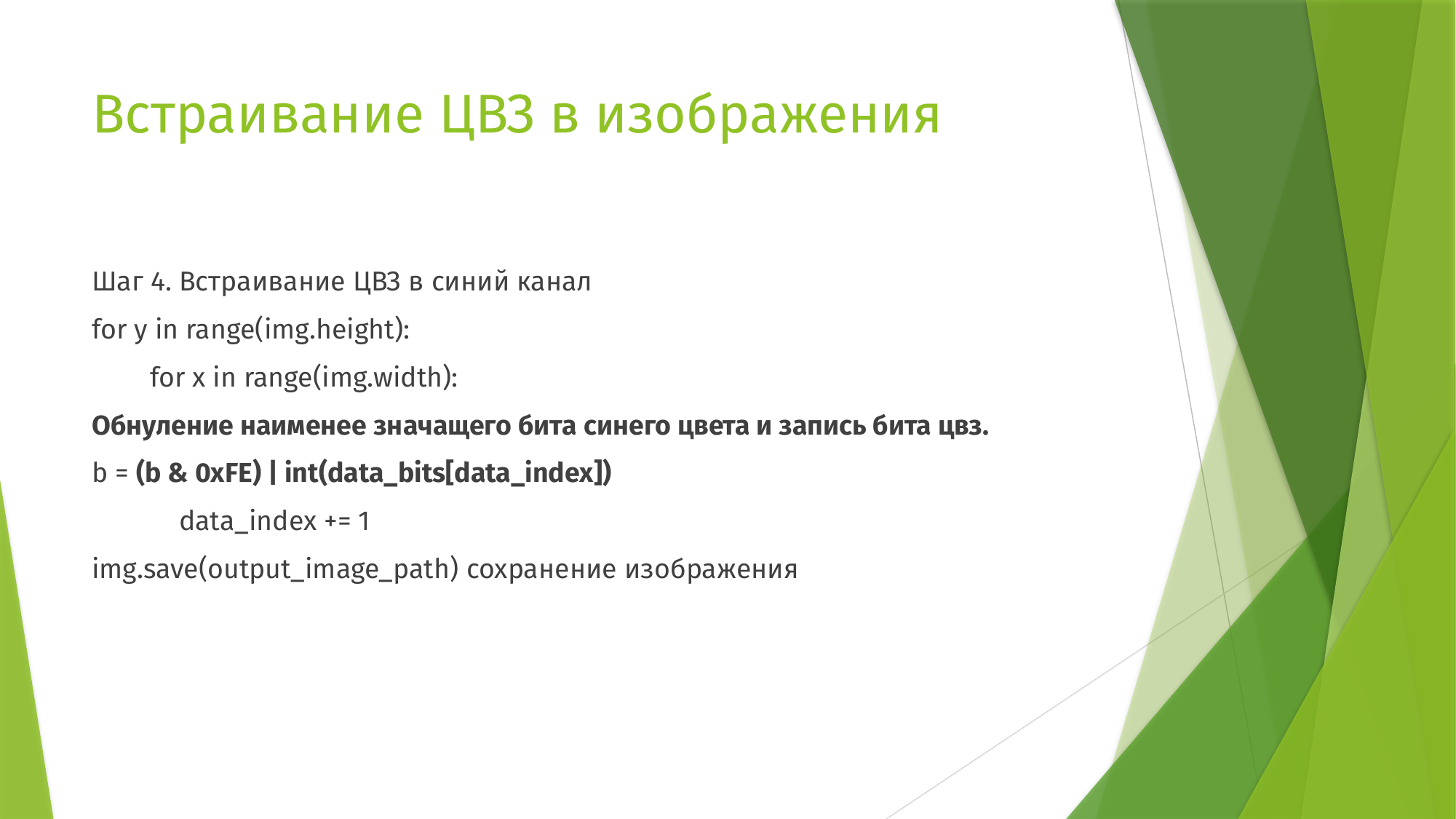

# Встраивание ЦВЗ в изображения
Шаг 4. Встраивание ЦВЗ в синий канал
for y in range(img.height):
        for x in range(img.width):
Обнуление наименее значащего бита синего цвета и запись бита цвз.
b = (b & 0xFE) | int(data_bits[data_index])
            data_index += 1
img.save(output_image_path) сохранение изображения